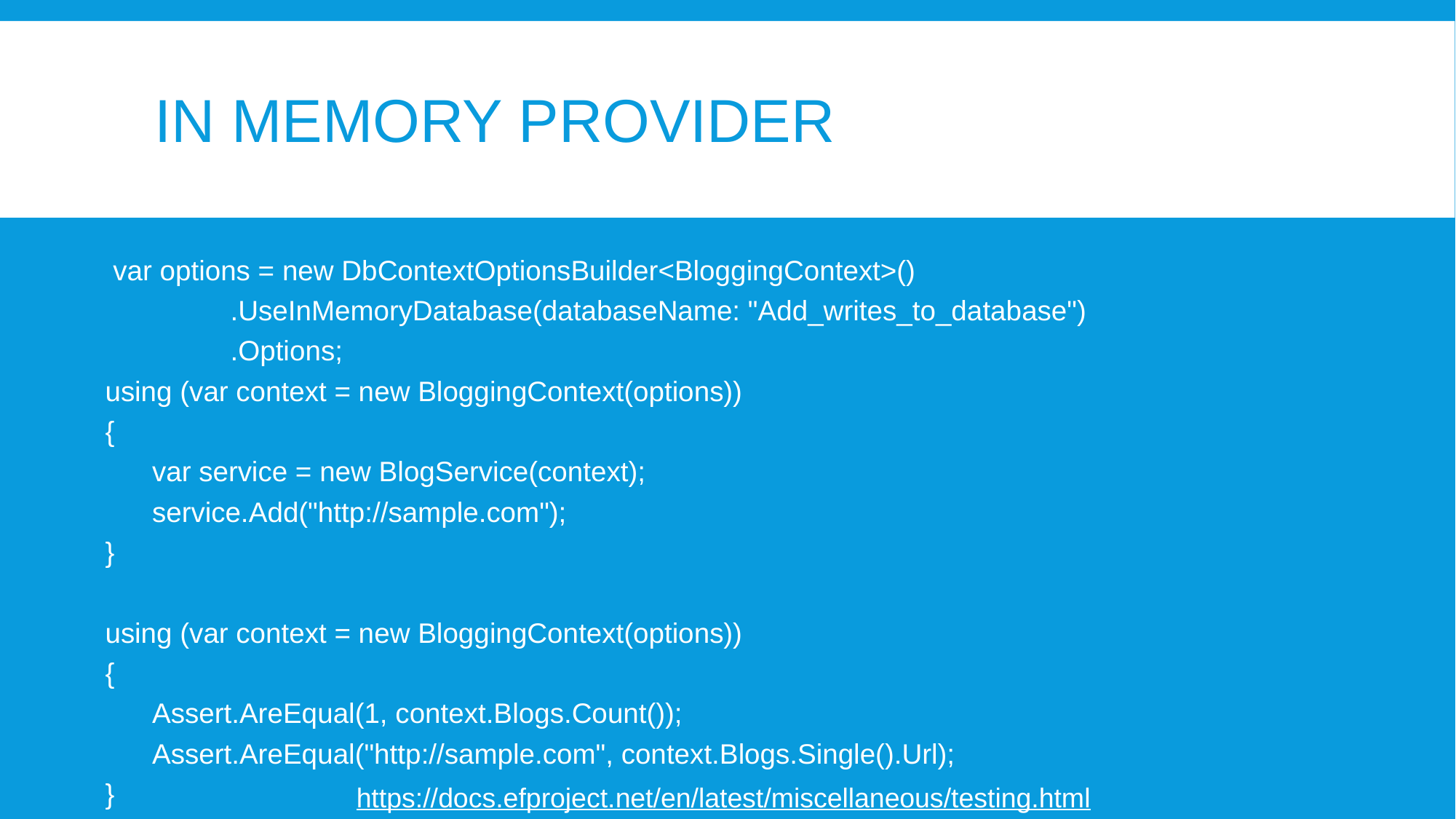

# In Memory Provider
 var options = new DbContextOptionsBuilder<BloggingContext>()
                .UseInMemoryDatabase(databaseName: "Add_writes_to_database")
                .Options;
using (var context = new BloggingContext(options))
{
      var service = new BlogService(context);
      service.Add("http://sample.com");
}

using (var context = new BloggingContext(options))
{
      Assert.AreEqual(1, context.Blogs.Count());
      Assert.AreEqual("http://sample.com", context.Blogs.Single().Url);
}
https://docs.efproject.net/en/latest/miscellaneous/testing.html